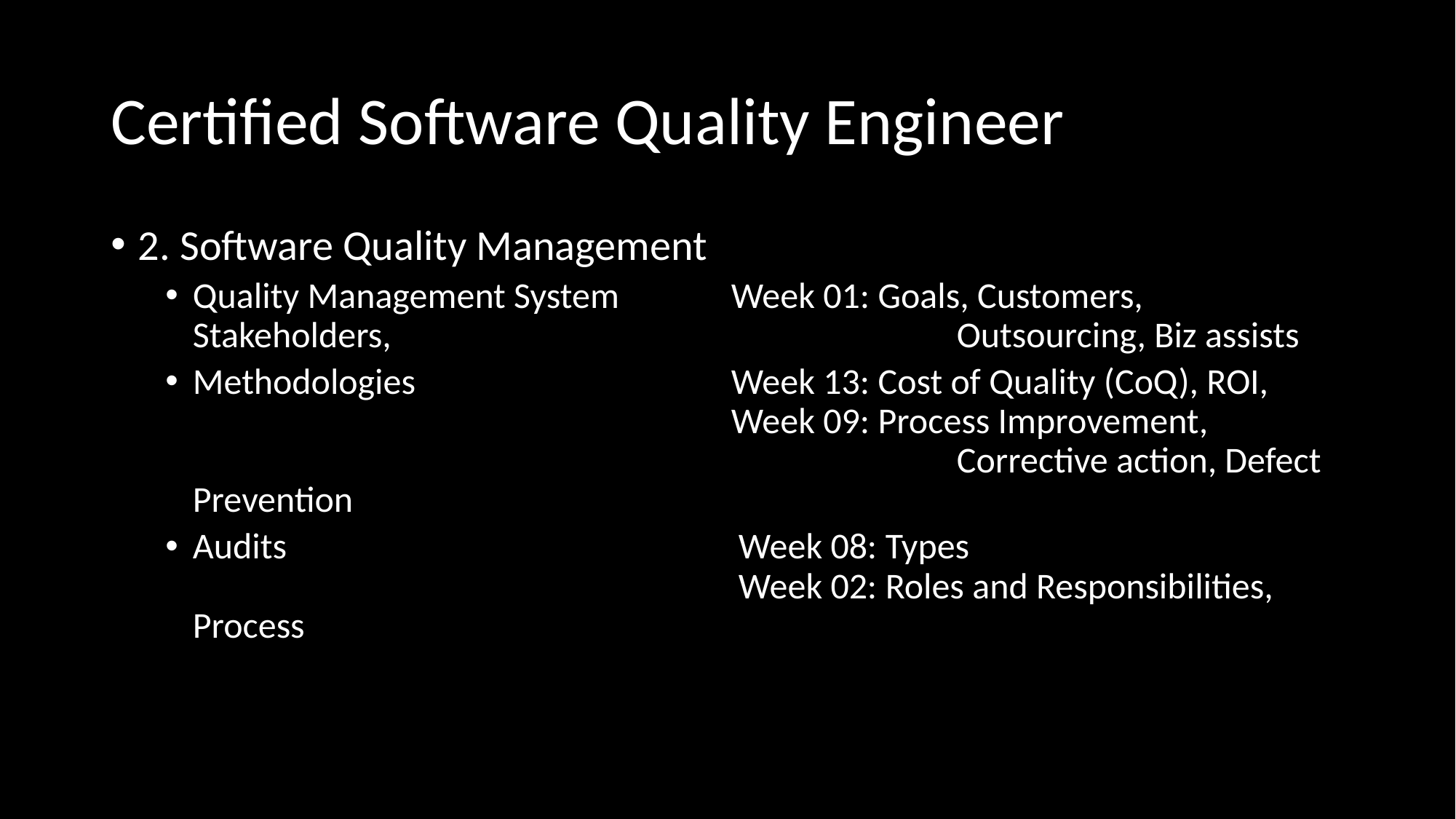

# Certified Software Quality Engineer
2. Software Quality Management
Quality Management System	Week 01: Goals, Customers, Stakeholders, 				Outsourcing, Biz assists
Methodologies	Week 13: Cost of Quality (CoQ), ROI,
	Week 09: Process Improvement, 					Corrective action, Defect Prevention
Audits		Week 08: Types
		Week 02: Roles and Responsibilities, Process